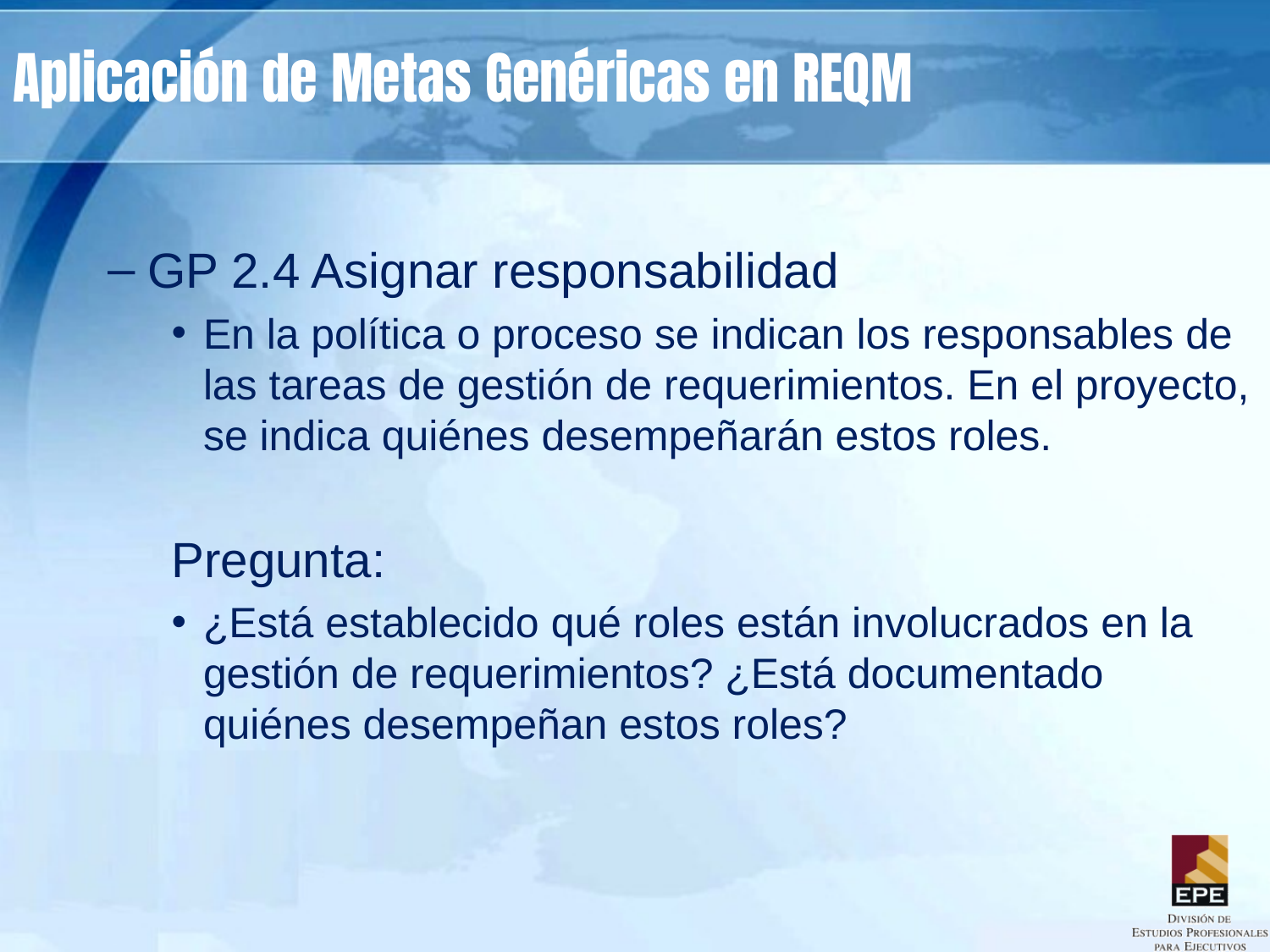

# Aplicación de Metas Genéricas en REQM
GP 2.4 Asignar responsabilidad
En la política o proceso se indican los responsables de las tareas de gestión de requerimientos. En el proyecto, se indica quiénes desempeñarán estos roles.

Pregunta:
¿Está establecido qué roles están involucrados en la gestión de requerimientos? ¿Está documentado quiénes desempeñan estos roles?